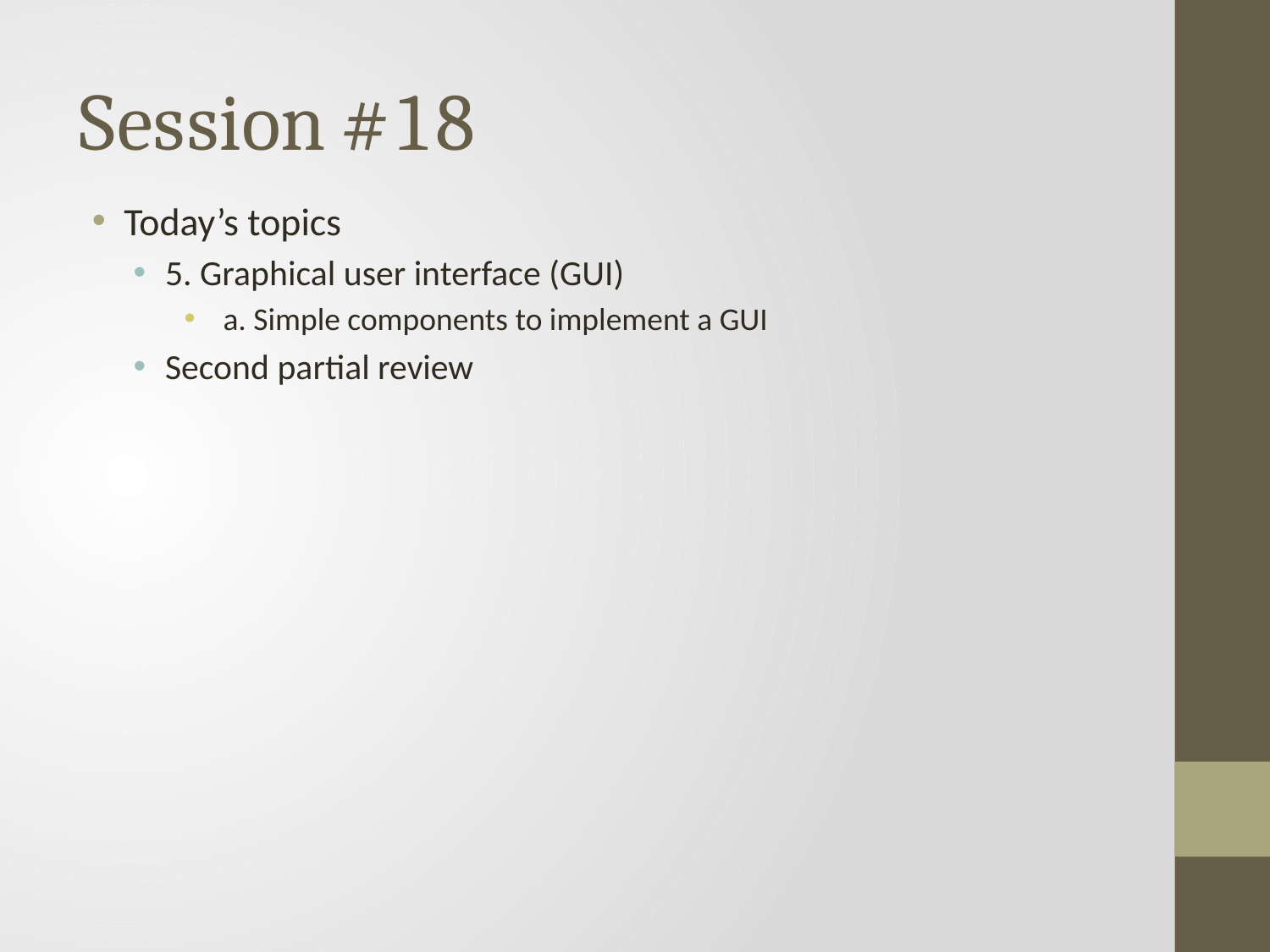

# Session #18
Today’s topics
5. Graphical user interface (GUI)
 a. Simple components to implement a GUI
Second partial review